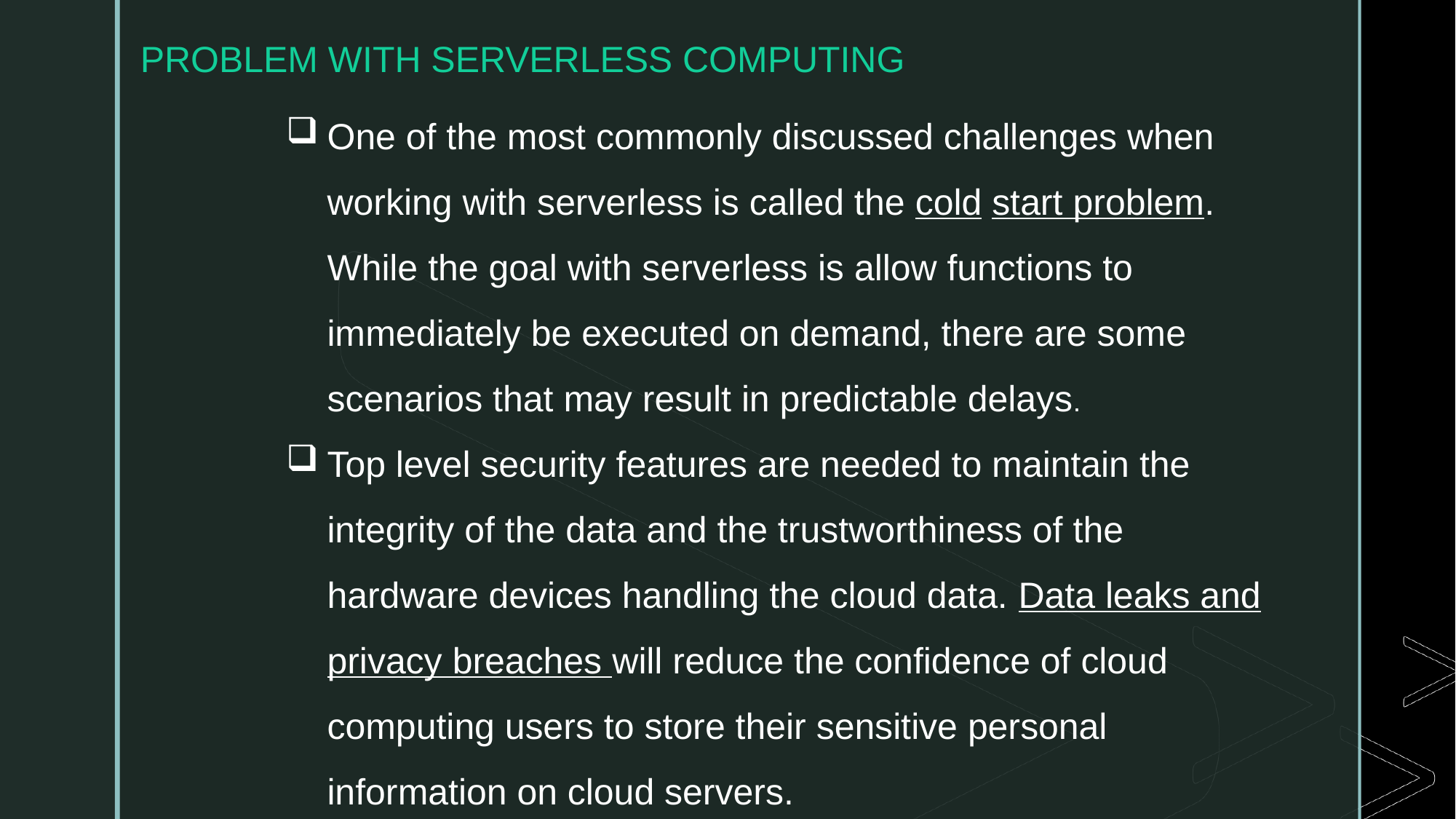

PROBLEM WITH SERVERLESS COMPUTING
One of the most commonly discussed challenges when working with serverless is called the cold start problem. While the goal with serverless is allow functions to immediately be executed on demand, there are some scenarios that may result in predictable delays.
Top level security features are needed to maintain the integrity of the data and the trustworthiness of the hardware devices handling the cloud data. Data leaks and privacy breaches will reduce the confidence of cloud computing users to store their sensitive personal information on cloud servers.